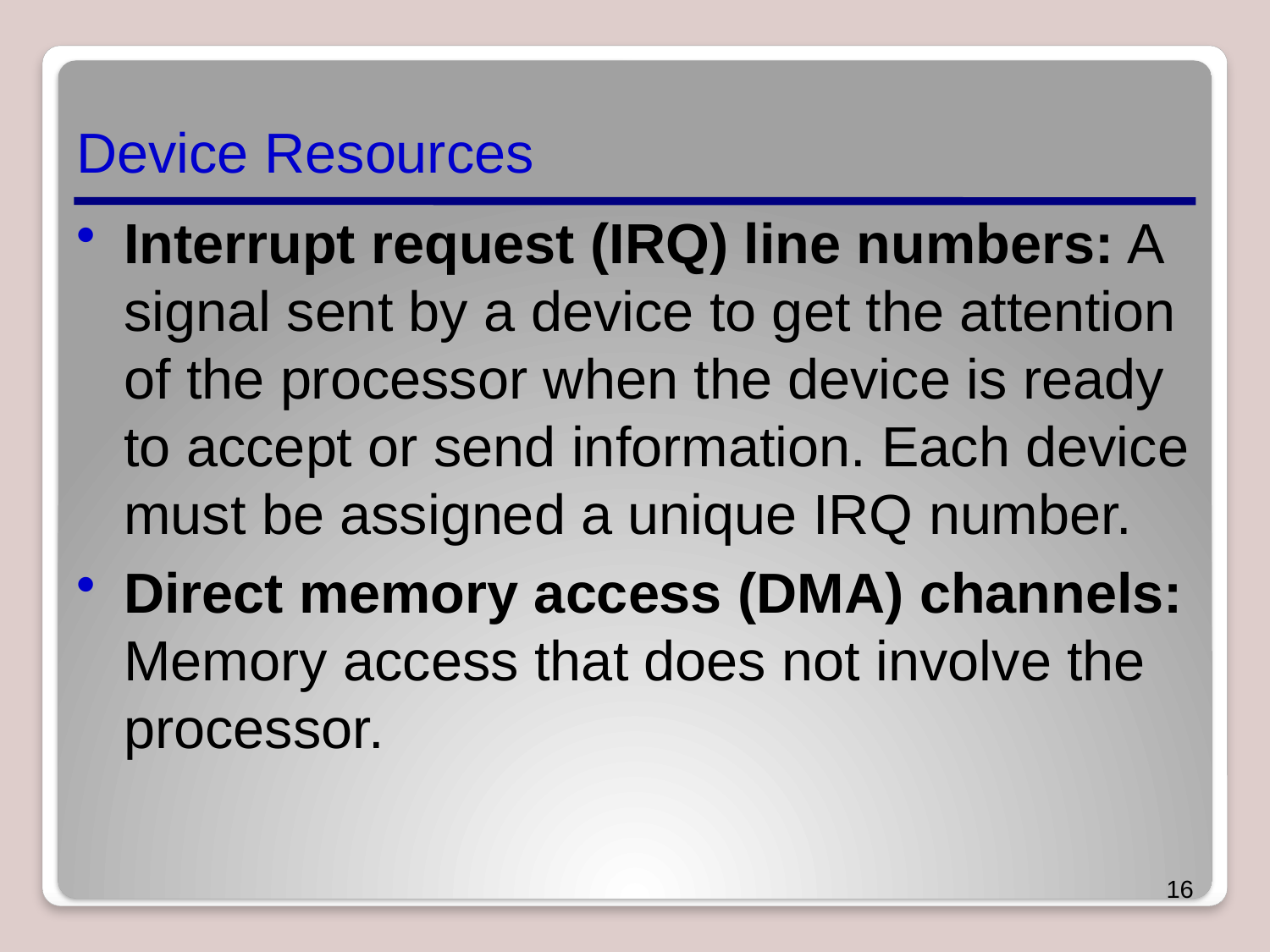

# Device Resources
Interrupt request (IRQ) line numbers: A signal sent by a device to get the attention of the processor when the device is ready to accept or send information. Each device must be assigned a unique IRQ number.
Direct memory access (DMA) channels: Memory access that does not involve the processor.
16